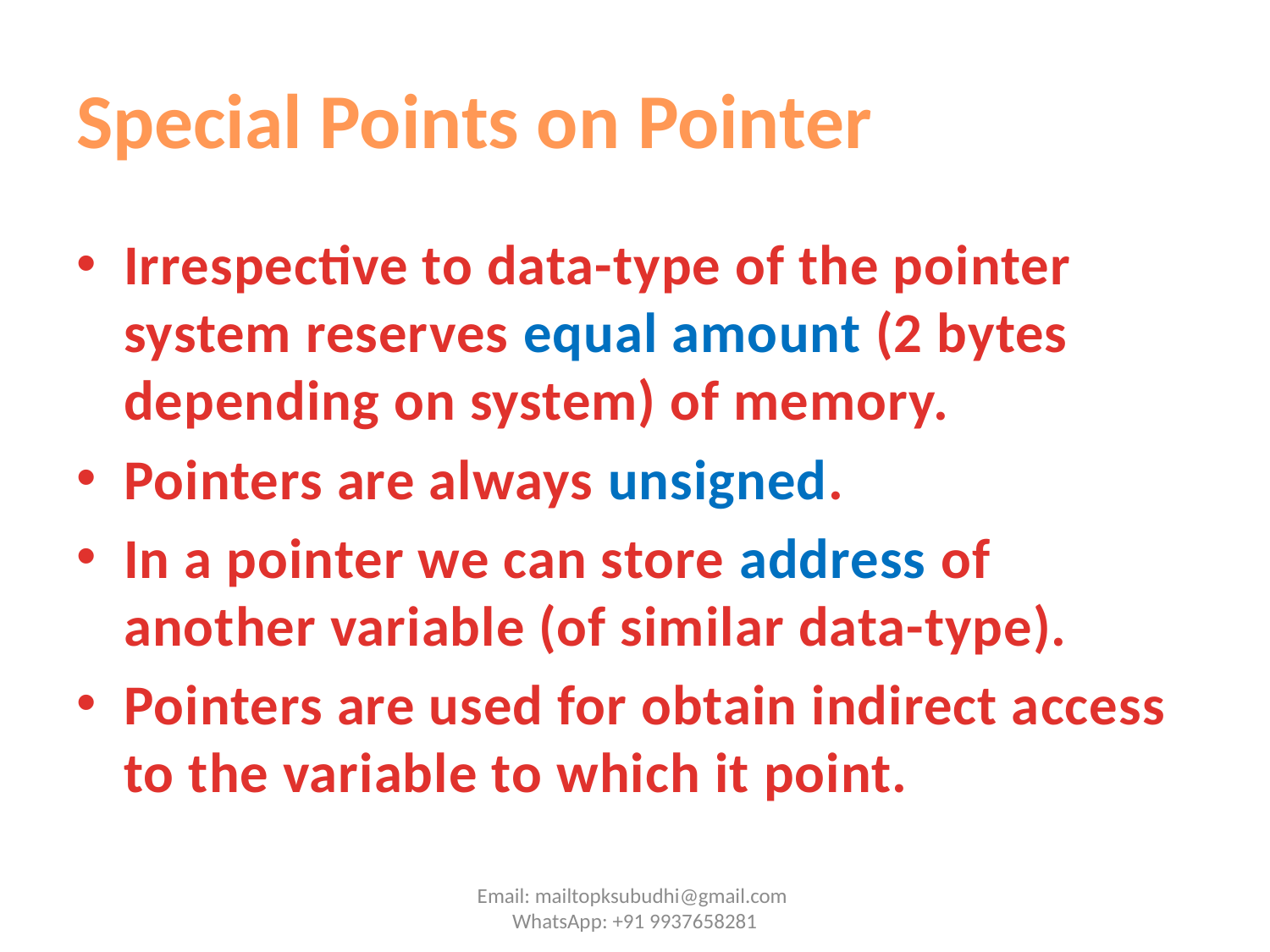

# Special Points on Pointer
Irrespective to data-type of the pointer system reserves equal amount (2 bytes depending on system) of memory.
Pointers are always unsigned.
In a pointer we can store address of another variable (of similar data-type).
Pointers are used for obtain indirect access to the variable to which it point.
Email: mailtopksubudhi@gmail.com  WhatsApp: +91 9937658281